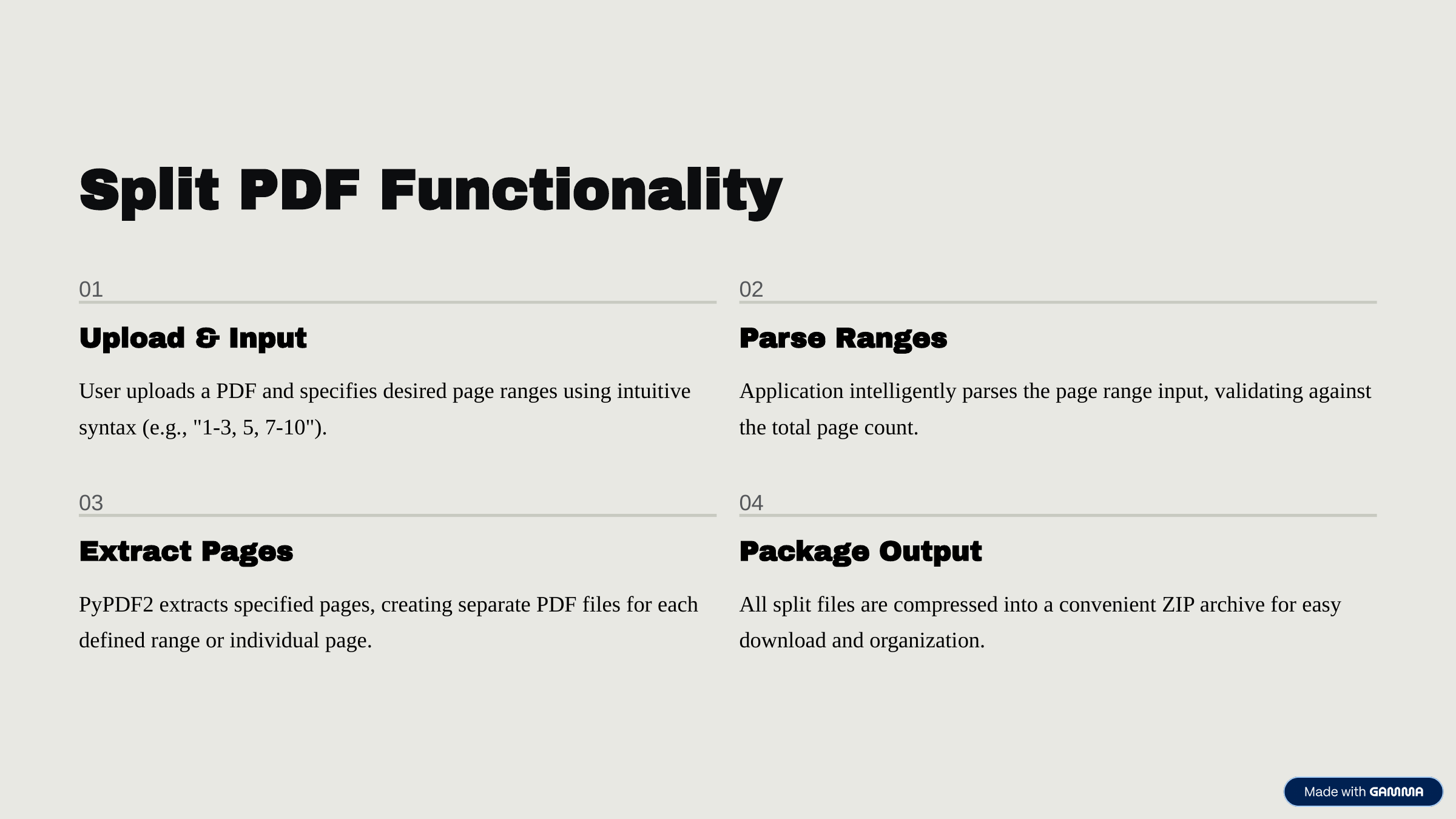

Split PDF Functionality
01
02

Upload & Input
Parse Ranges
User uploads a PDF and specifies desired page ranges using intuitive syntax (e.g., "1-3, 5, 7-10").
Application intelligently parses the page range input, validating against the total page count.
03
04

Extract Pages
Package Output
PyPDF2 extracts specified pages, creating separate PDF files for each defined range or individual page.
All split files are compressed into a convenient ZIP archive for easy download and organization.